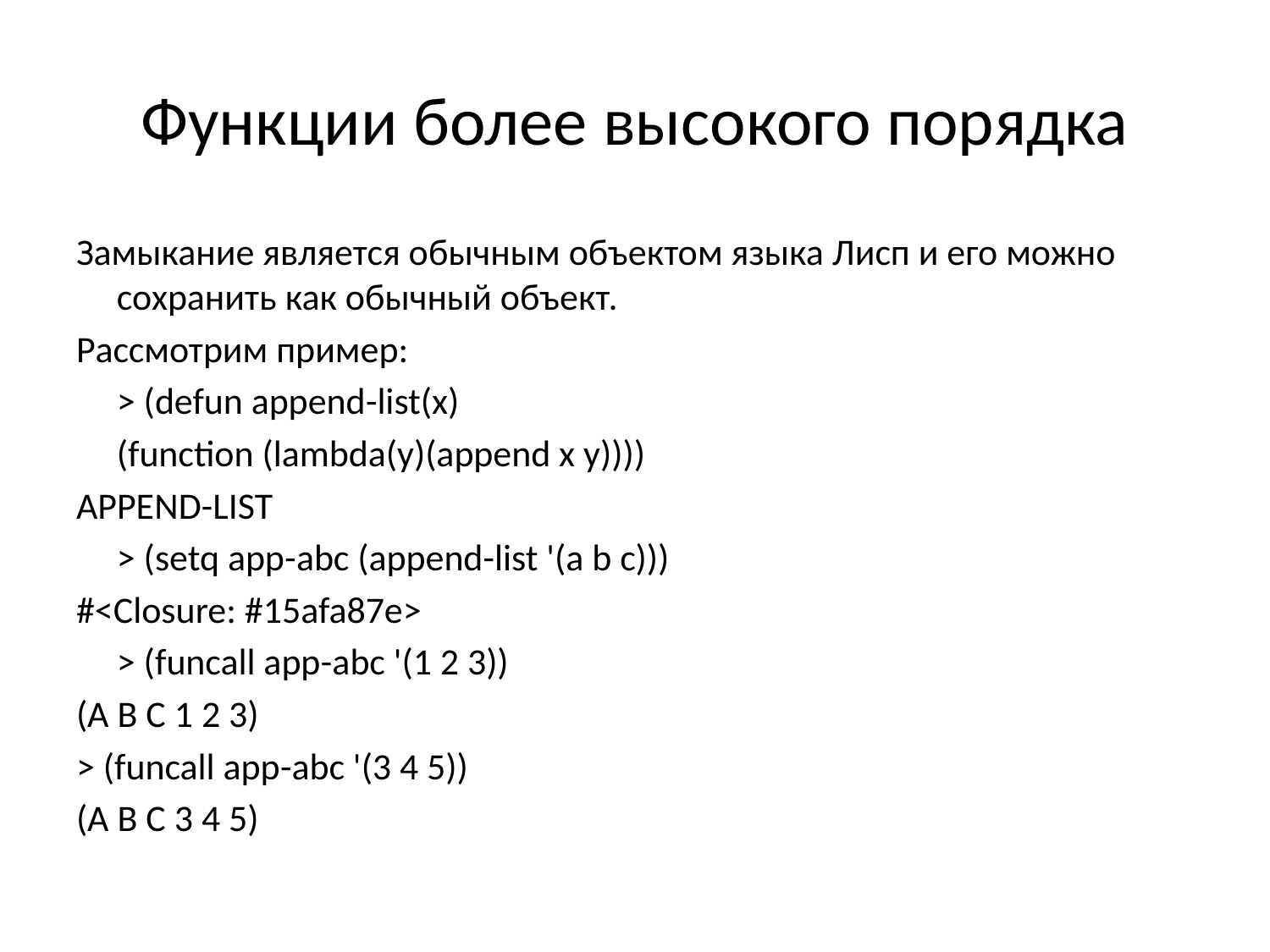

# Функции более высокого порядка
Замыкание является обычным объектом языка Лисп и его можно сохранить как обычный объект.
Рассмотрим пример:
	> (defun append-list(x)
	(function (lambda(y)(append x y))))
APPEND-LIST
	> (setq app-abc (append-list '(a b c)))
#<Closure: #15afa87e>
	> (funcall app-abc '(1 2 3))
(A B C 1 2 3)
> (funcall app-abc '(3 4 5))
(A B C 3 4 5)